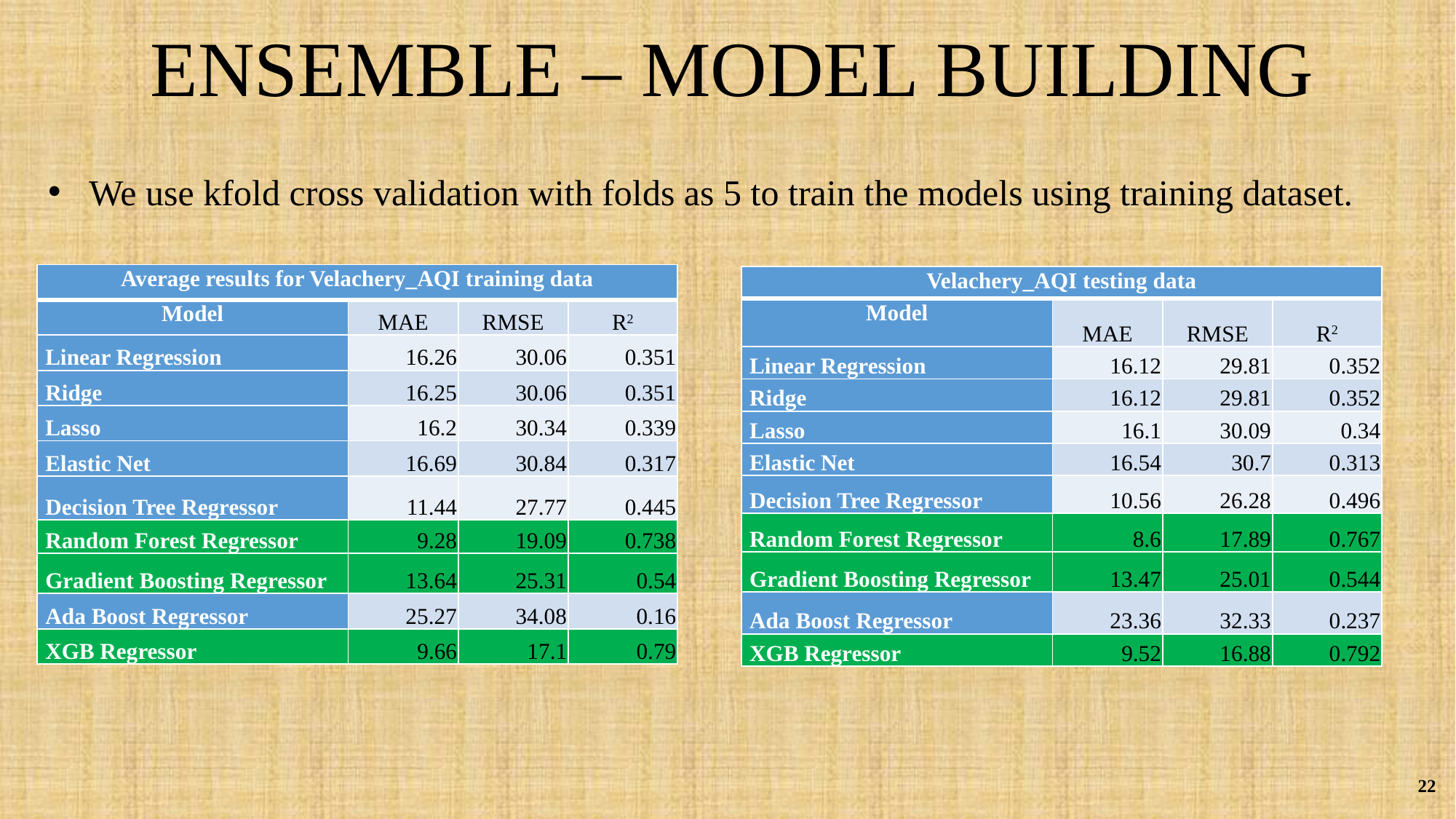

# ENSEMBLE – MODEL BUILDING
We use kfold cross validation with folds as 5 to train the models using training dataset.

| Average results for Velachery\_AQI training data |  |  |  |
| --- | --- | --- | --- |
| Model | MAE | RMSE | R2 |
| Linear Regression | 16.26 | 30.06 | 0.351 |
| Ridge | 16.25 | 30.06 | 0.351 |
| Lasso | 16.2 | 30.34 | 0.339 |
| Elastic Net | 16.69 | 30.84 | 0.317 |
| Decision Tree Regressor | 11.44 | 27.77 | 0.445 |
| Random Forest Regressor | 9.28 | 19.09 | 0.738 |
| Gradient Boosting Regressor | 13.64 | 25.31 | 0.54 |
| Ada Boost Regressor | 25.27 | 34.08 | 0.16 |
| XGB Regressor | 9.66 | 17.1 | 0.79 |
| Velachery\_AQI testing data |  |  |  |
| --- | --- | --- | --- |
| Model | MAE | RMSE | R2 |
| Linear Regression | 16.12 | 29.81 | 0.352 |
| Ridge | 16.12 | 29.81 | 0.352 |
| Lasso | 16.1 | 30.09 | 0.34 |
| Elastic Net | 16.54 | 30.7 | 0.313 |
| Decision Tree Regressor | 10.56 | 26.28 | 0.496 |
| Random Forest Regressor | 8.6 | 17.89 | 0.767 |
| Gradient Boosting Regressor | 13.47 | 25.01 | 0.544 |
| Ada Boost Regressor | 23.36 | 32.33 | 0.237 |
| XGB Regressor | 9.52 | 16.88 | 0.792 |
22